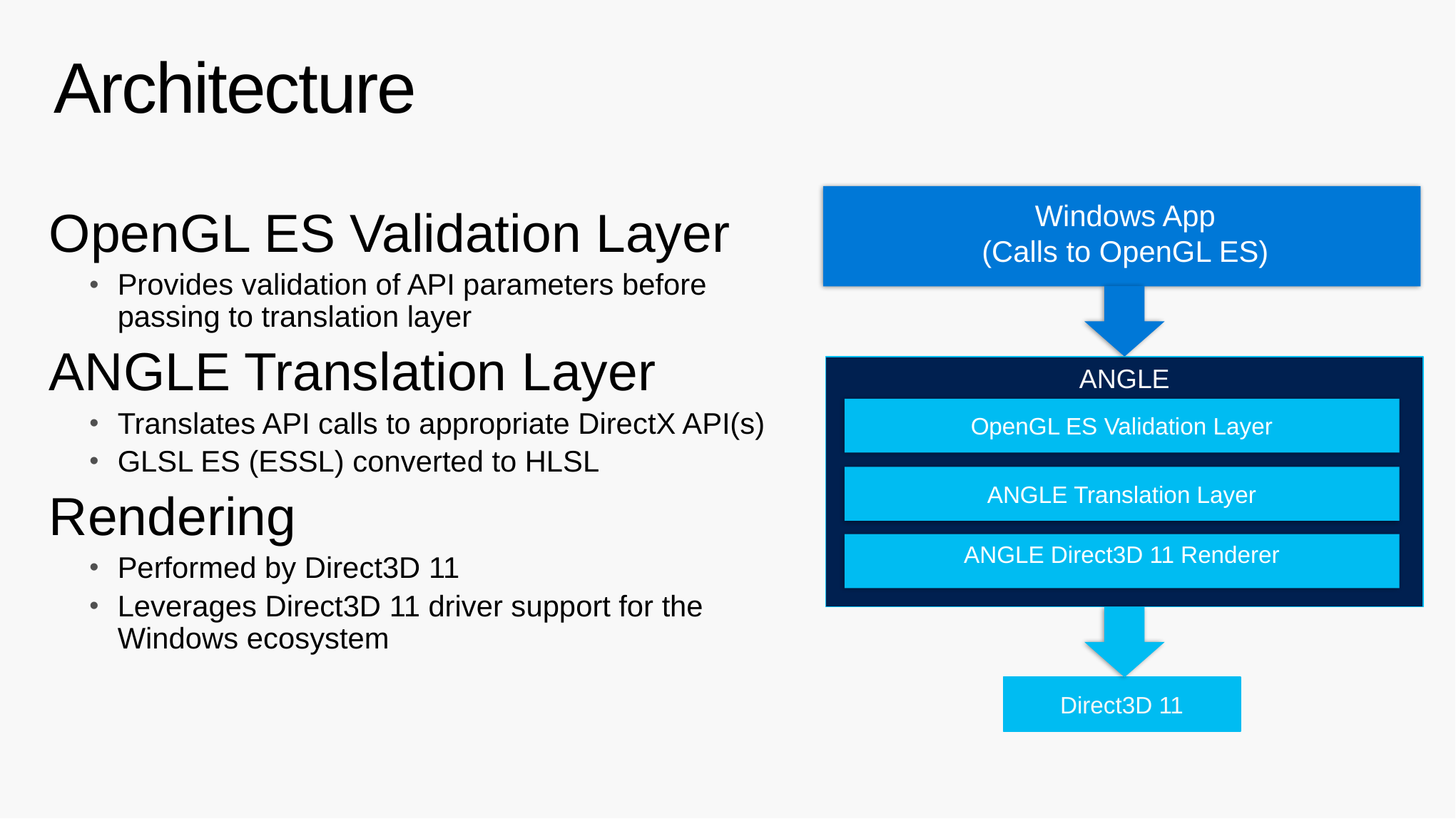

# Architecture
Windows App
(Calls to OpenGL ES)
OpenGL ES Validation Layer
Provides validation of API parameters before passing to translation layer
ANGLE Translation Layer
Translates API calls to appropriate DirectX API(s)
GLSL ES (ESSL) converted to HLSL
Rendering
Performed by Direct3D 11
Leverages Direct3D 11 driver support for the Windows ecosystem

ANGLE
OpenGL ES Validation Layer
ANGLE Translation Layer
ANGLE Direct3D 11 Renderer

Direct3D 11